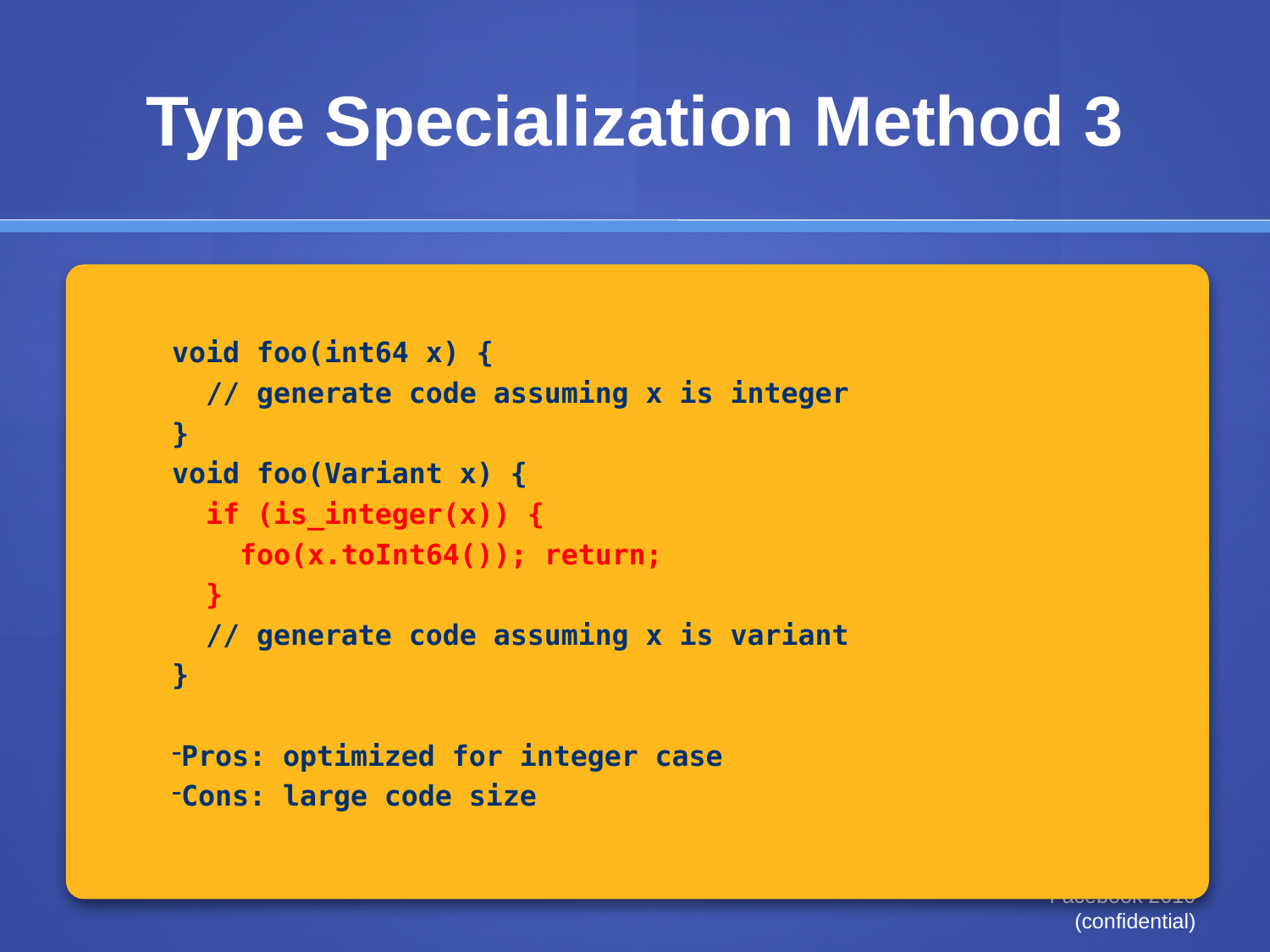

# Type Specialization Method 3

void foo(int64 x) {
  // generate code assuming x is integer
}
void foo(Variant x) {
  if (is_integer(x)) {
    foo(x.toInt64()); return;
  }
  // generate code assuming x is variant
}

Pros: optimized for integer case
Cons: large code size
Facebook 2010 (confidential)